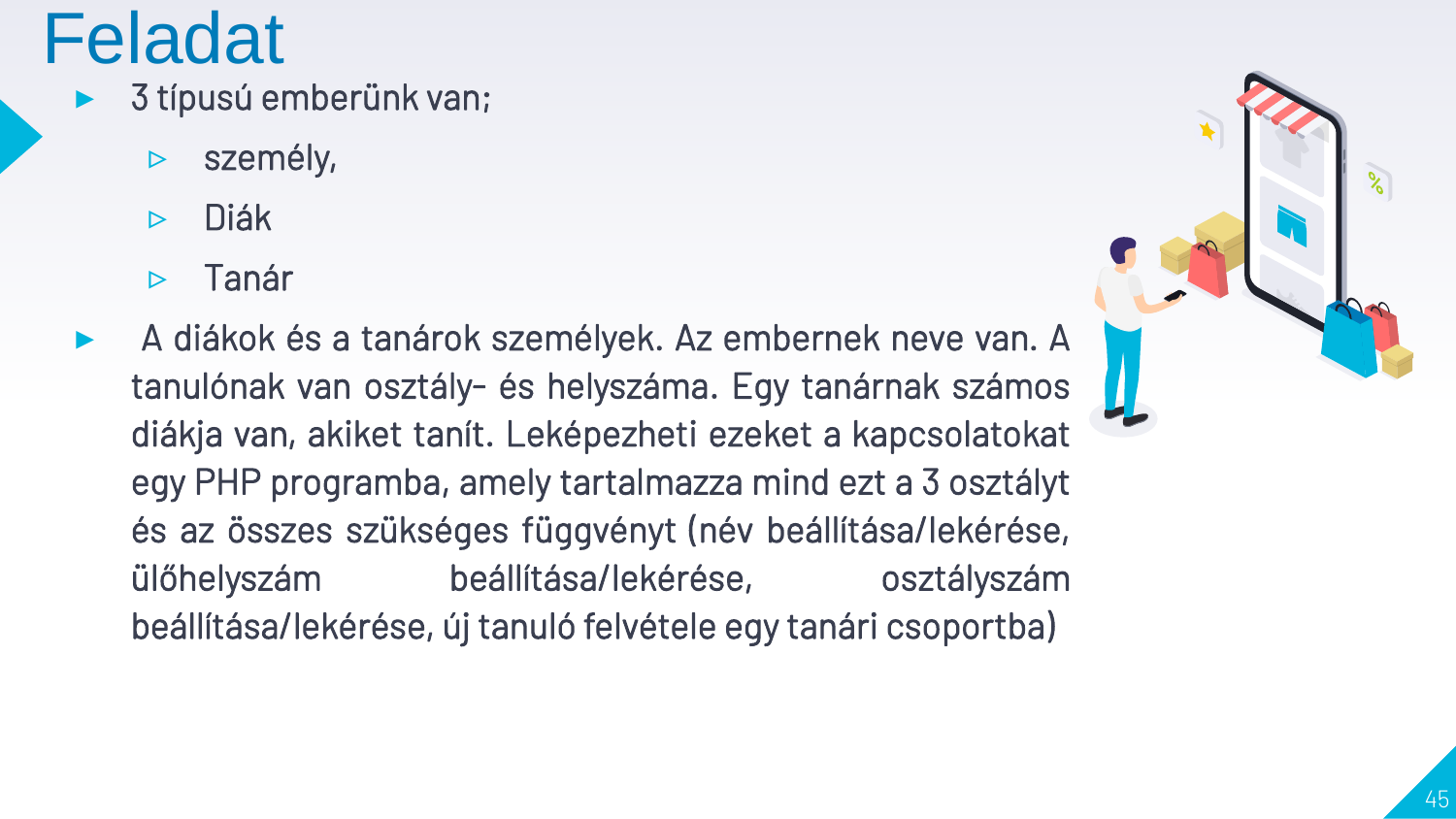

# Feladat
3 típusú emberünk van;
személy,
Diák
Tanár
 A diákok és a tanárok személyek. Az embernek neve van. A tanulónak van osztály- és helyszáma. Egy tanárnak számos diákja van, akiket tanít. Leképezheti ezeket a kapcsolatokat egy PHP programba, amely tartalmazza mind ezt a 3 osztályt és az összes szükséges függvényt (név beállítása/lekérése, ülőhelyszám beállítása/lekérése, osztályszám beállítása/lekérése, új tanuló felvétele egy tanári csoportba)

45